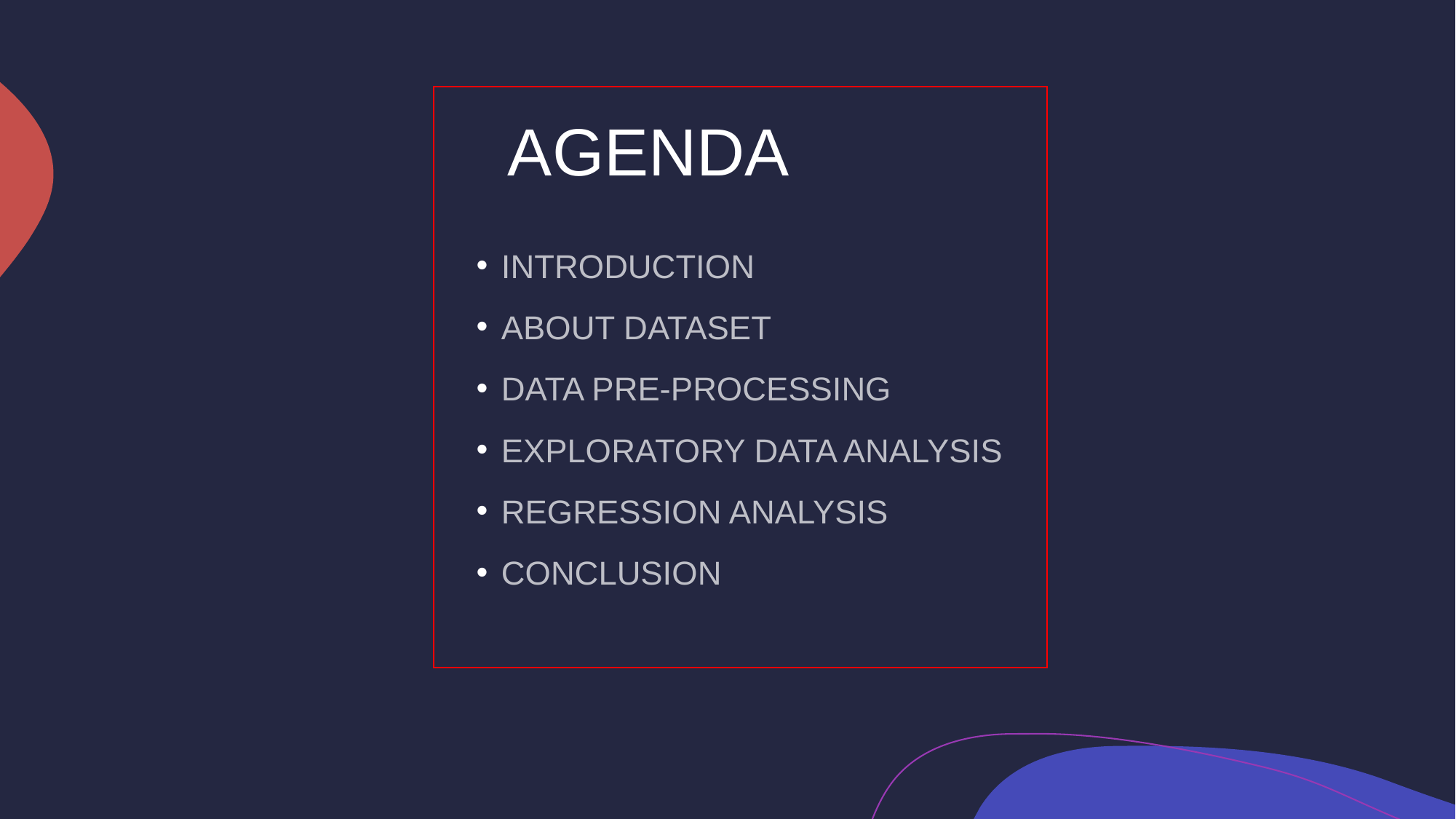

# AGENDA
INTRODUCTION
ABOUT DATASET
DATA PRE-PROCESSING
EXPLORATORY DATA ANALYSIS
REGRESSION ANALYSIS
CONCLUSION